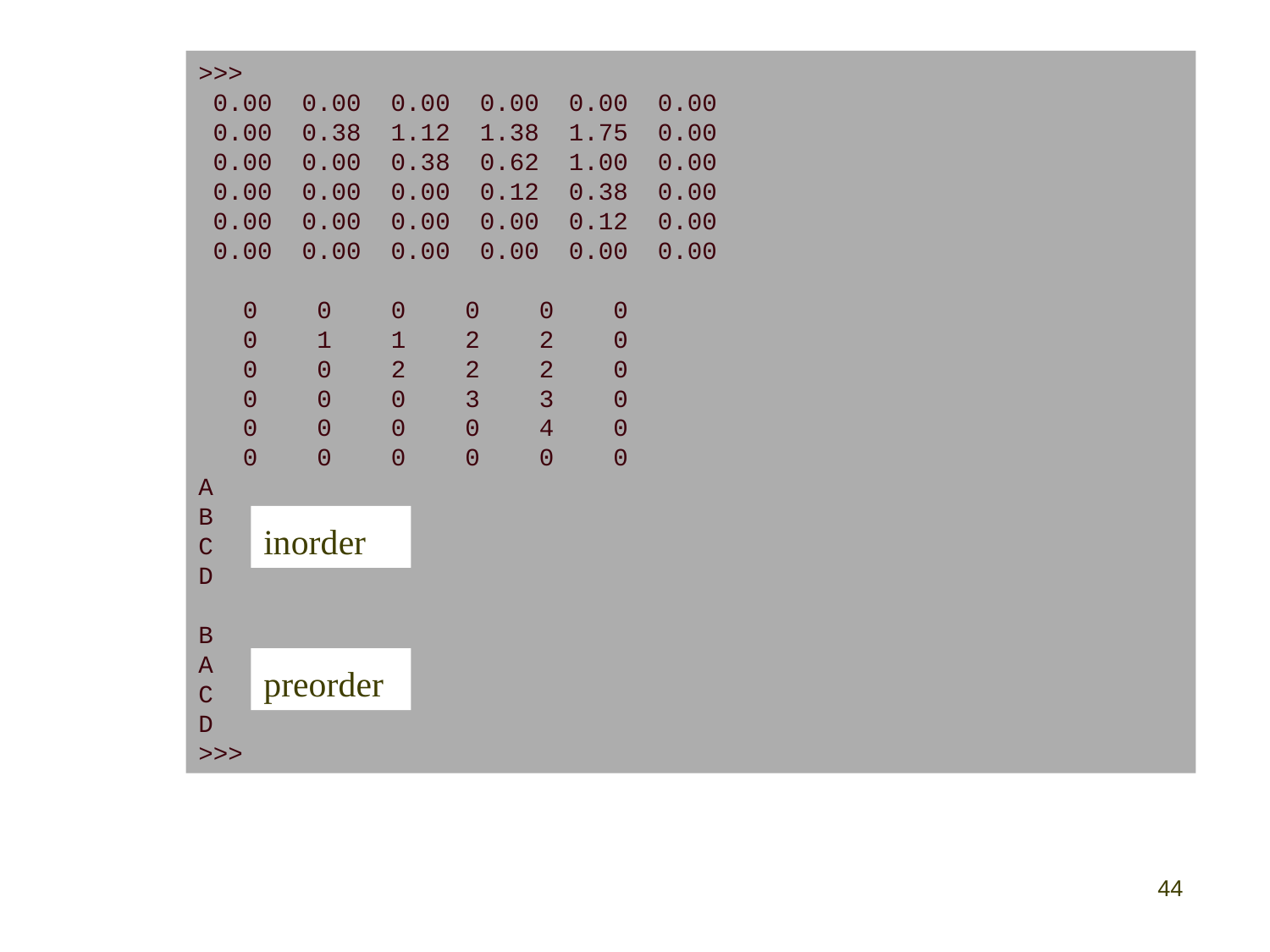

>>>
 0.00  0.00  0.00  0.00  0.00  0.00
 0.00  0.38  1.12  1.38  1.75  0.00
 0.00  0.00  0.38  0.62  1.00  0.00
 0.00  0.00  0.00  0.12  0.38  0.00
 0.00  0.00  0.00  0.00  0.12  0.00
 0.00  0.00  0.00  0.00  0.00  0.00

   0    0    0    0    0    0
   0    1    1    2    2    0
   0    0    2    2    2    0
   0    0    0    3    3    0
   0    0    0    0    4    0
   0    0    0    0    0    0
A
B
C
D

B
A
C
D
>>>
inorder
preorder
44